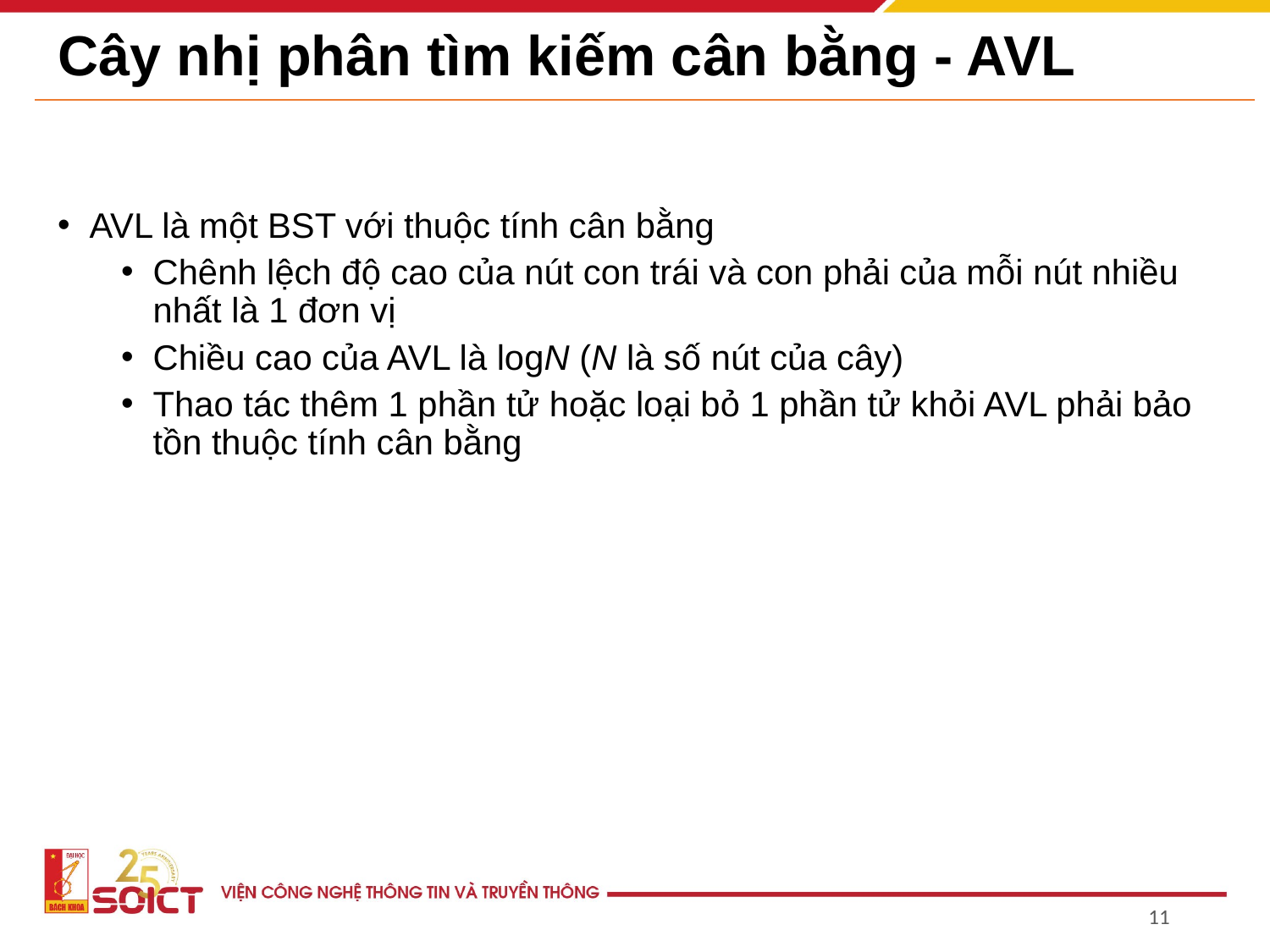

# Cây nhị phân tìm kiếm cân bằng - AVL
AVL là một BST với thuộc tính cân bằng
Chênh lệch độ cao của nút con trái và con phải của mỗi nút nhiều nhất là 1 đơn vị
Chiều cao của AVL là logN (N là số nút của cây)
Thao tác thêm 1 phần tử hoặc loại bỏ 1 phần tử khỏi AVL phải bảo tồn thuộc tính cân bằng

11